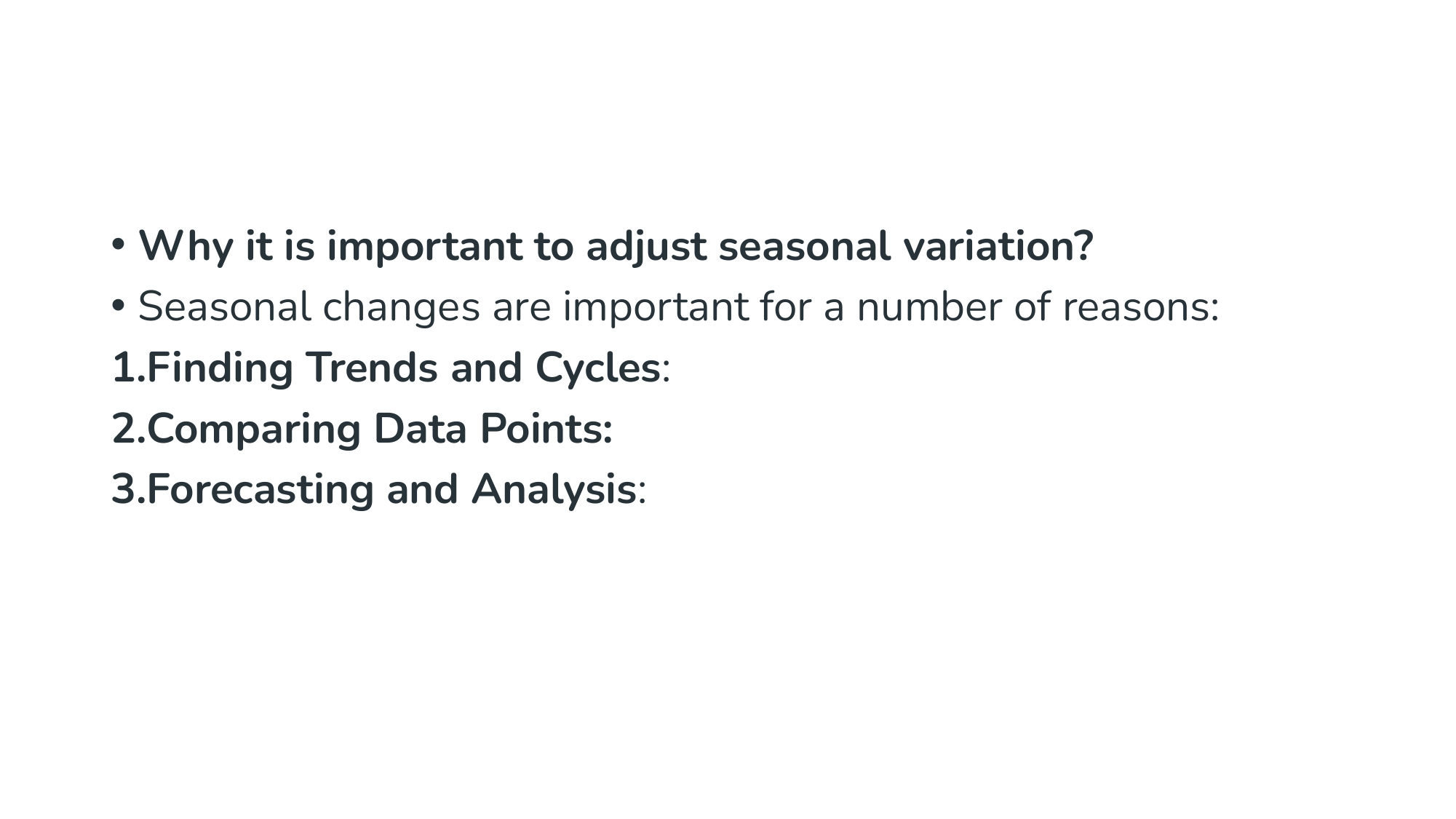

#
Why it is important to adjust seasonal variation?
Seasonal changes are important for a number of reasons:
Finding Trends and Cycles:
Comparing Data Points:
Forecasting and Analysis: